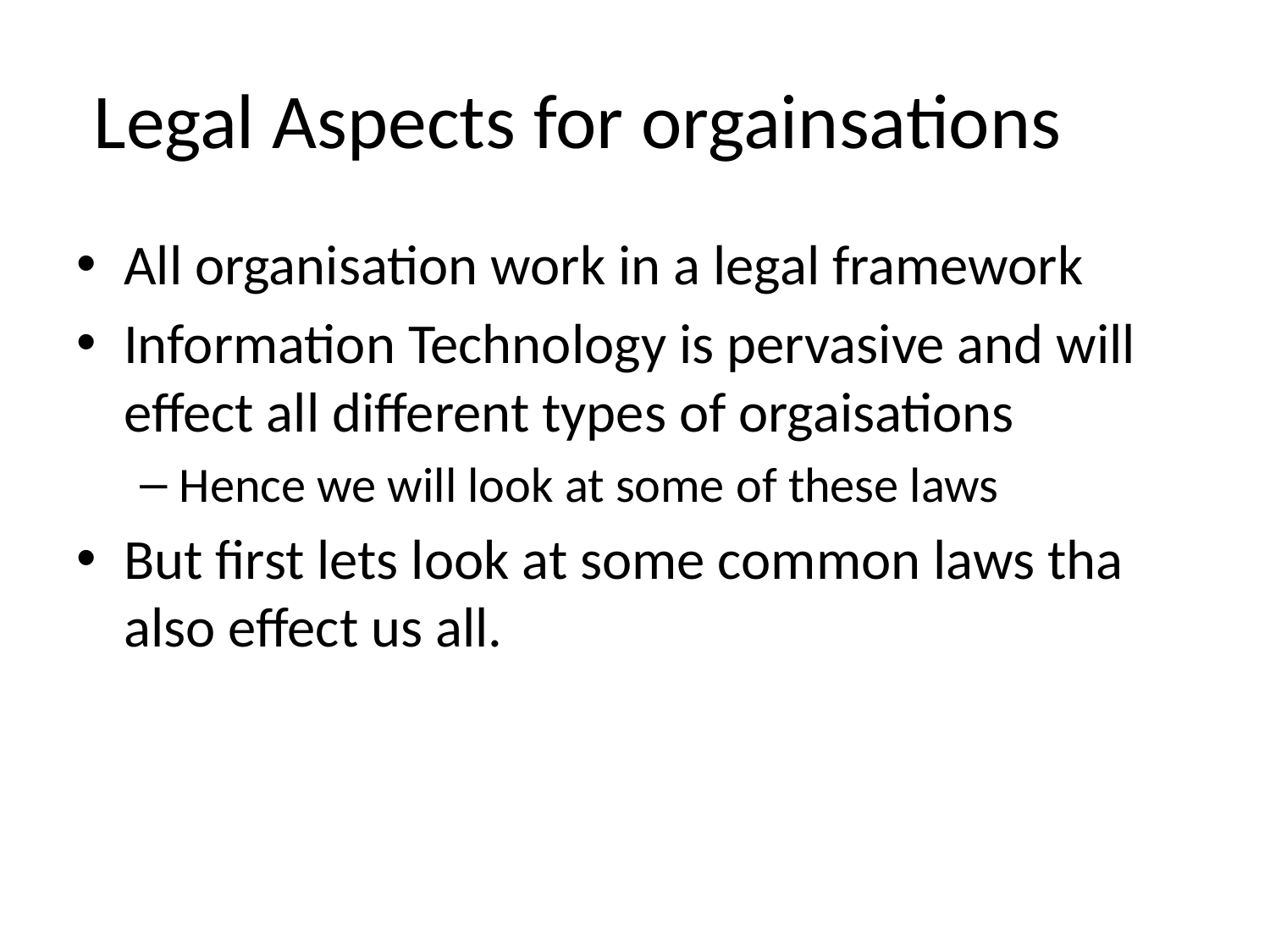

# Legal Aspects for orgainsations
All organisation work in a legal framework
Information Technology is pervasive and will effect all different types of orgaisations
Hence we will look at some of these laws
But first lets look at some common laws tha also effect us all.